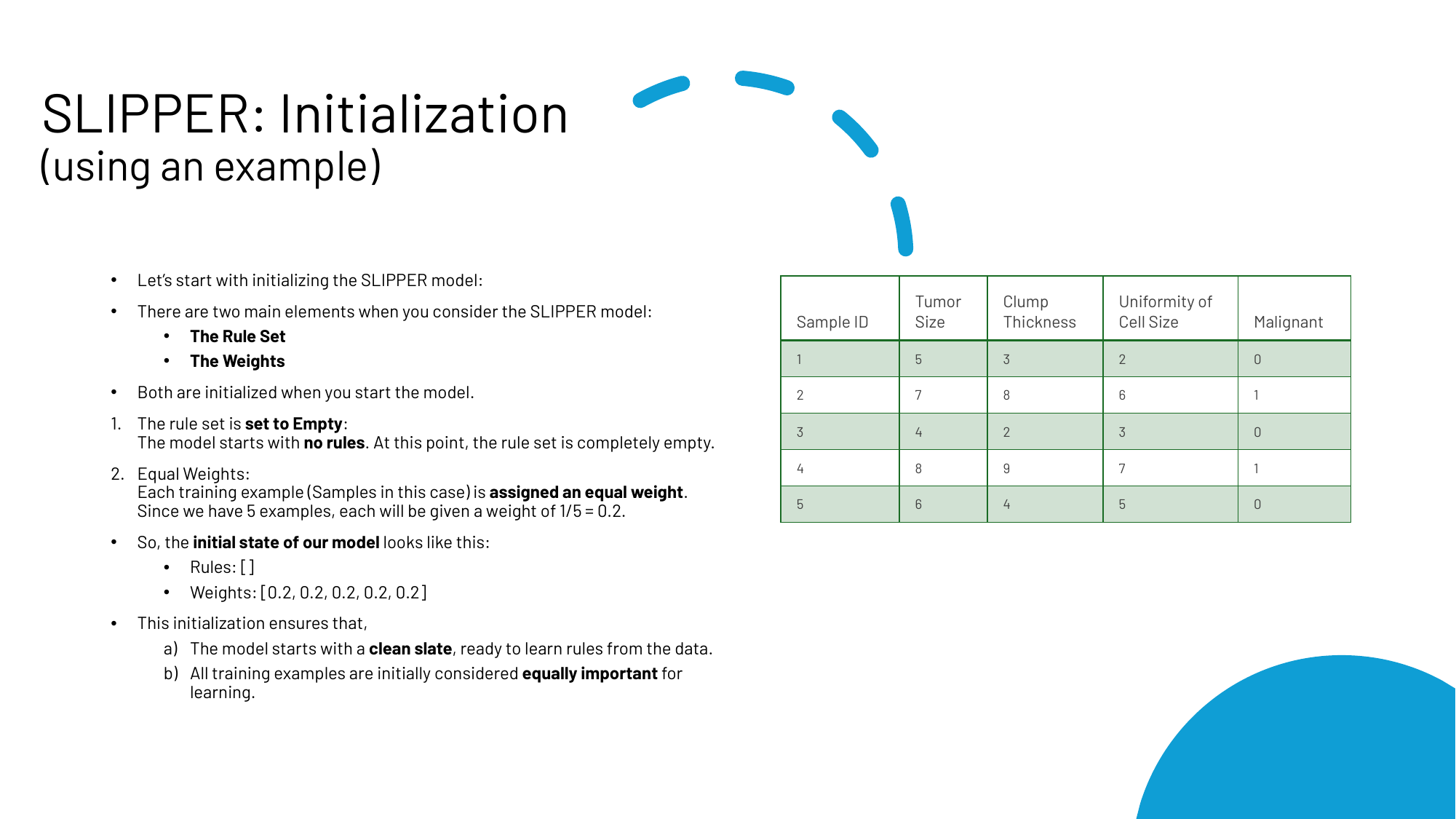

# SLIPPER: Initialization (using an example)

Let’s start with initializing the SLIPPER model:
There are two main elements when you consider the SLIPPER model:
The Rule Set
The Weights
Both are initialized when you start the model.
The rule set is set to Empty:
The model starts with no rules. At this point, the rule set is completely empty.
Equal Weights:
Each training example (Samples in this case) is assigned an equal weight. Since we have 5 examples, each will be given a weight of 1/5 = 0.2.
So, the initial state of our model looks like this:
Rules: []
Weights: [0.2, 0.2, 0.2, 0.2, 0.2]
This initialization ensures that,
The model starts with a clean slate, ready to learn rules from the data.
All training examples are initially considered equally important for learning.

| Sample ID | Tumor Size | Clump Thickness | Uniformity of Cell Size | Malignant |
| --- | --- | --- | --- | --- |
| 1 | 5 | 3 | 2 | 0 |
| 2 | 7 | 8 | 6 | 1 |
| 3 | 4 | 2 | 3 | 0 |
| 4 | 8 | 9 | 7 | 1 |
| 5 | 6 | 4 | 5 | 0 |